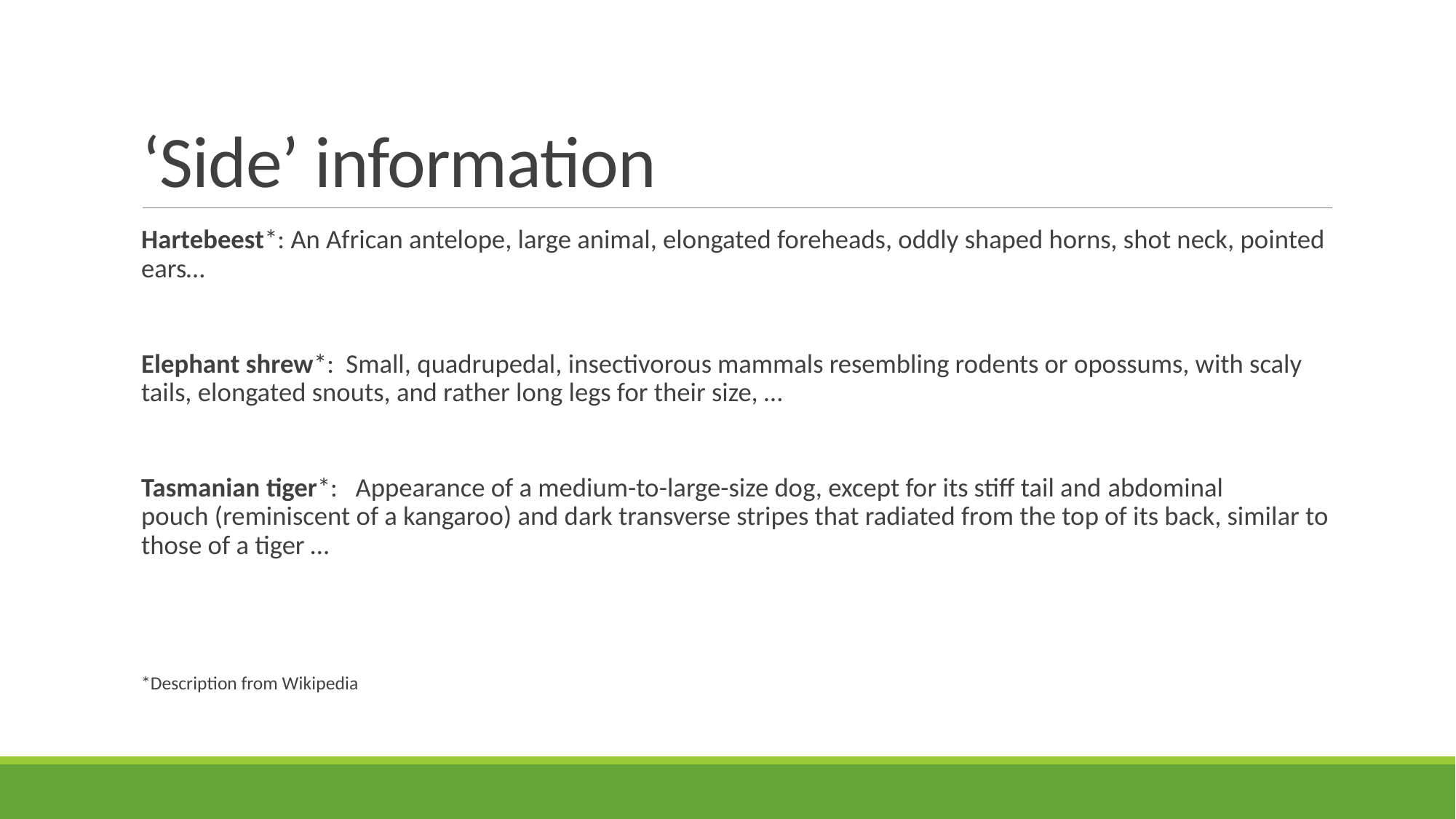

# ‘Side’ information
Hartebeest*: An African antelope, large animal, elongated foreheads, oddly shaped horns, shot neck, pointed ears…

Elephant shrew*:  Small, quadrupedal, insectivorous mammals resembling rodents or opossums, with scaly tails, elongated snouts, and rather long legs for their size, …

Tasmanian tiger*:   Appearance of a medium-to-large-size dog, except for its stiff tail and abdominal pouch (reminiscent of a kangaroo) and dark transverse stripes that radiated from the top of its back, similar to those of a tiger …

*Description from Wikipedia